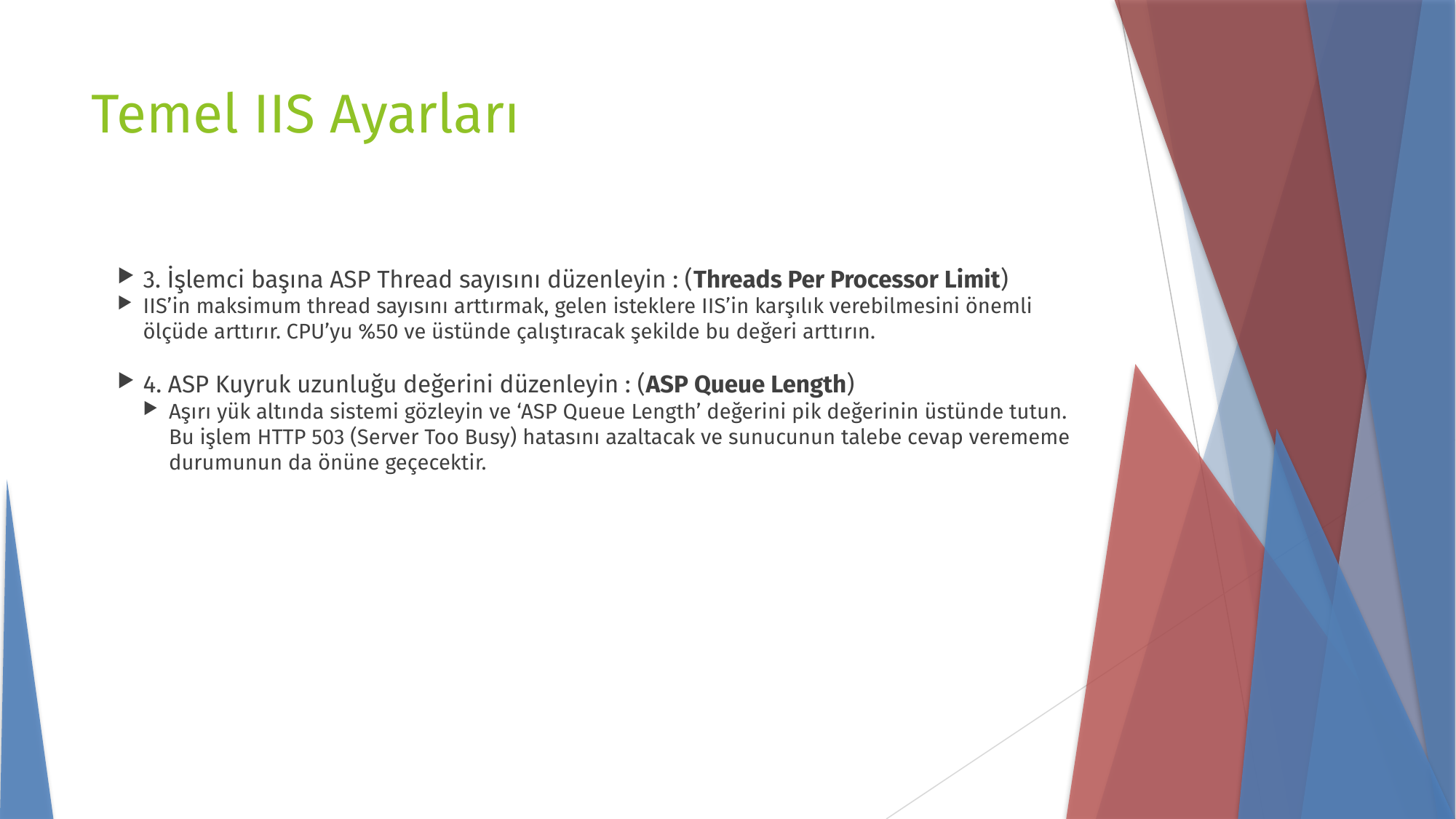

Temel IIS Ayarları
3. İşlemci başına ASP Thread sayısını düzenleyin : (Threads Per Processor Limit)
IIS’in maksimum thread sayısını arttırmak, gelen isteklere IIS’in karşılık verebilmesini önemli ölçüde arttırır. CPU’yu %50 ve üstünde çalıştıracak şekilde bu değeri arttırın.

4. ASP Kuyruk uzunluğu değerini düzenleyin : (ASP Queue Length)
Aşırı yük altında sistemi gözleyin ve ‘ASP Queue Length’ değerini pik değerinin üstünde tutun. Bu işlem HTTP 503 (Server Too Busy) hatasını azaltacak ve sunucunun talebe cevap verememe durumunun da önüne geçecektir.